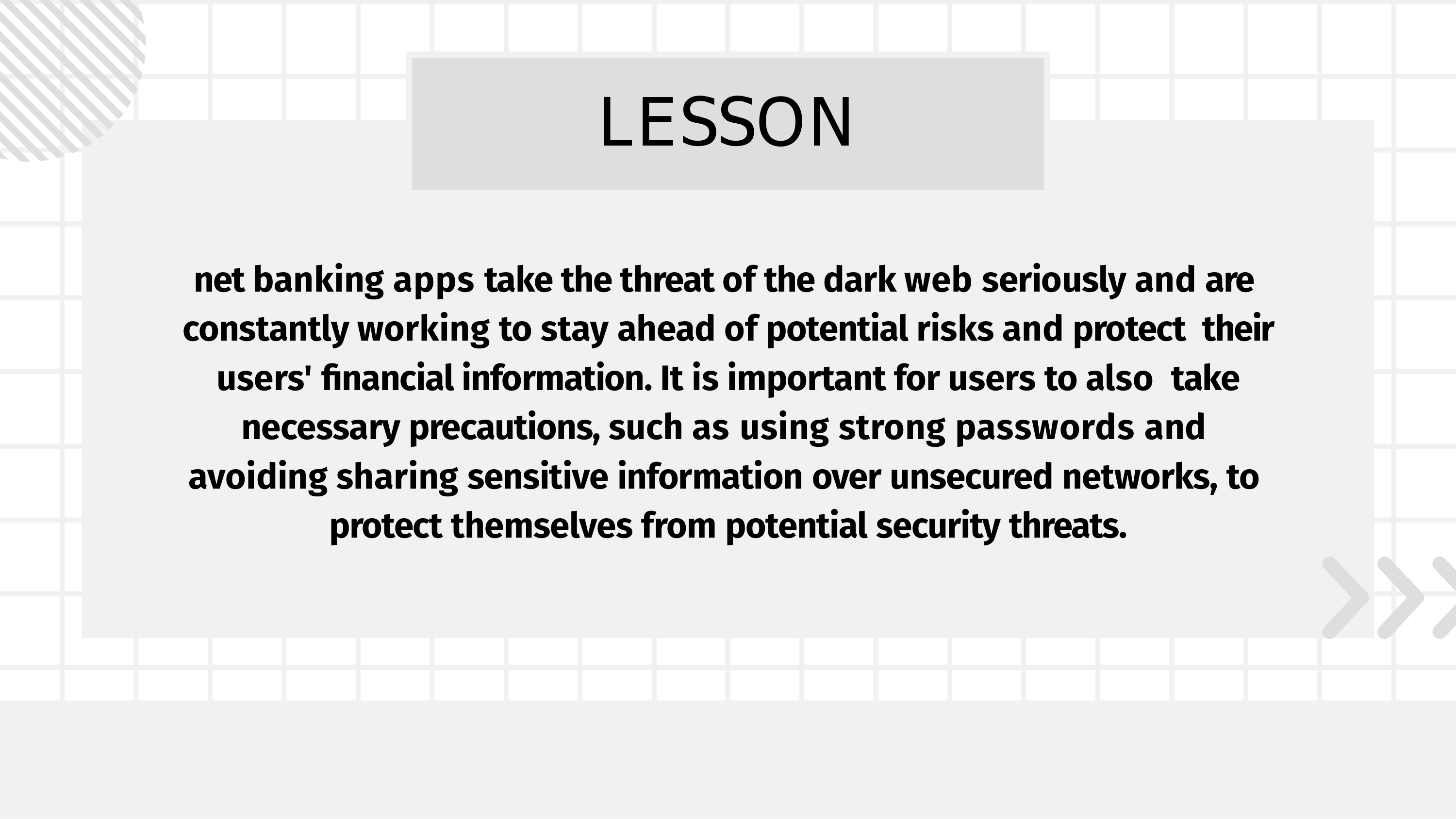

# LESSON
net banking apps take the threat of the dark web seriously and are  constantly working to stay ahead of potential risks and protect  their users' financial information. It is important for users to also  take necessary precautions, such as using strong passwords and  avoiding sharing sensitive information over unsecured networks, to  protect themselves from potential security threats.